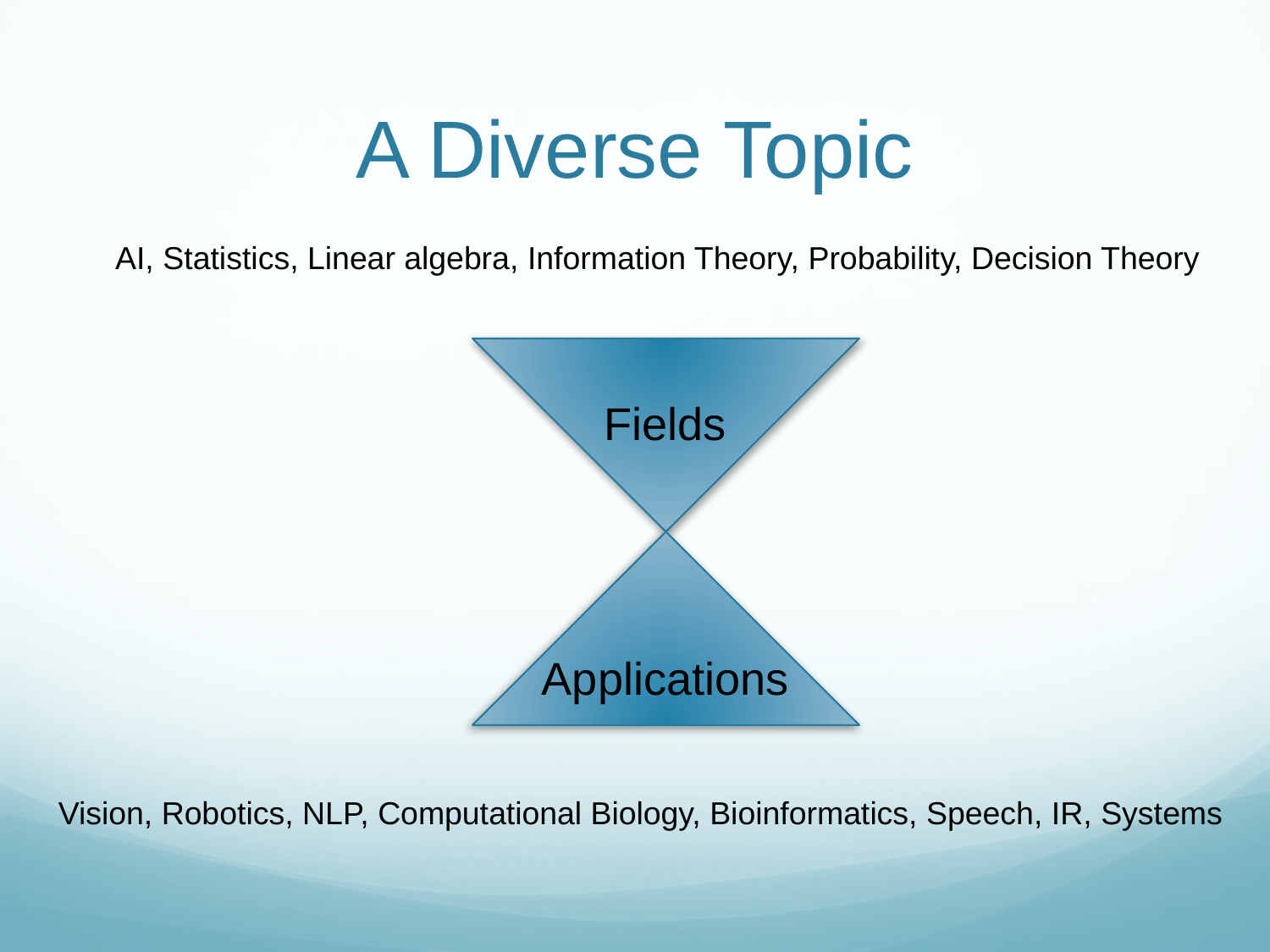

# A Diverse Topic

AI, Statistics, Linear algebra, Information Theory, Probability, Decision Theory
Fields
Applications
Vision, Robotics, NLP, Computational Biology, Bioinformatics, Speech, IR, Systems